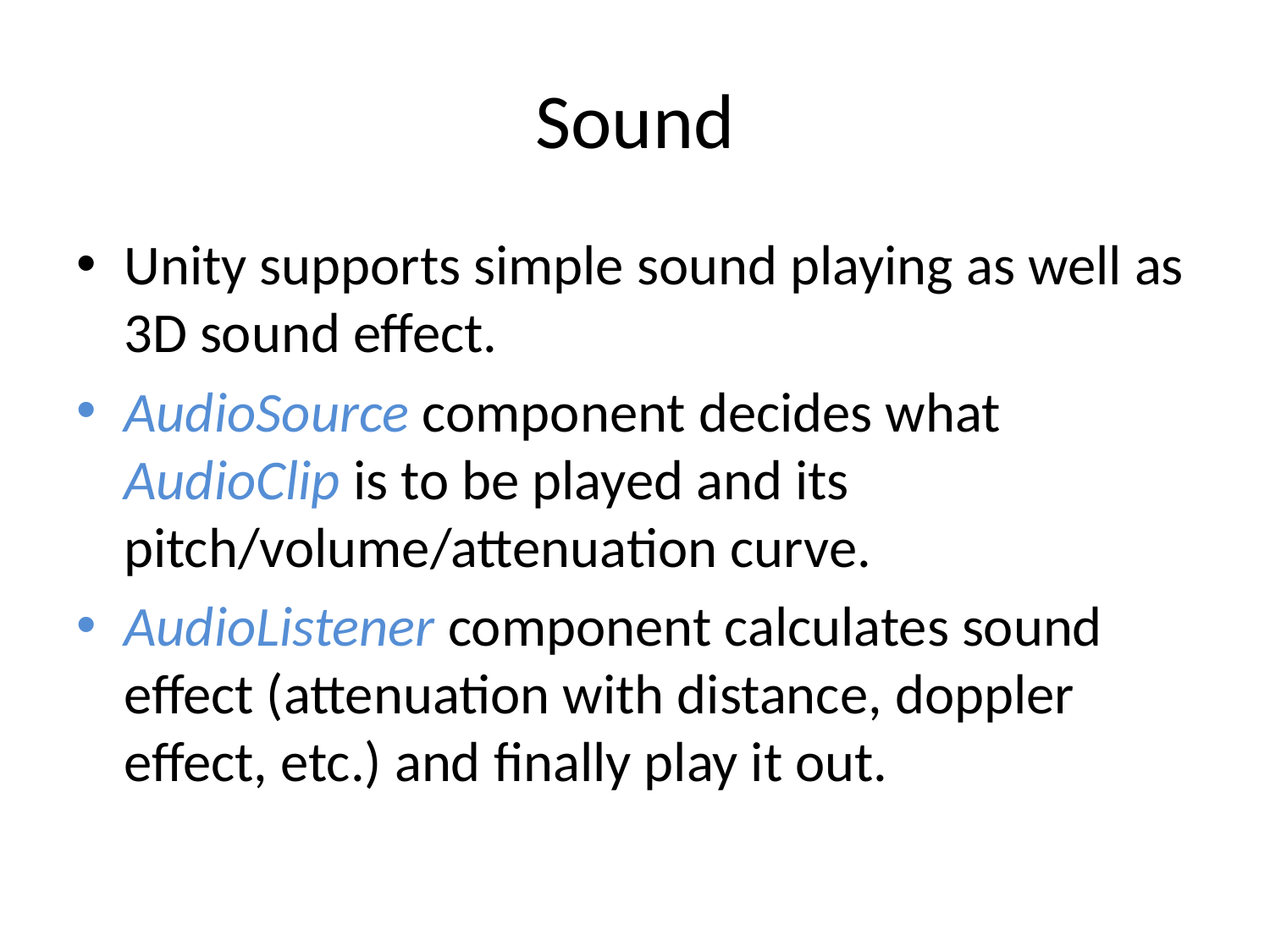

# Sound
Unity supports simple sound playing as well as 3D sound effect.
AudioSource component decides what AudioClip is to be played and its pitch/volume/attenuation curve.
AudioListener component calculates sound effect (attenuation with distance, doppler effect, etc.) and finally play it out.